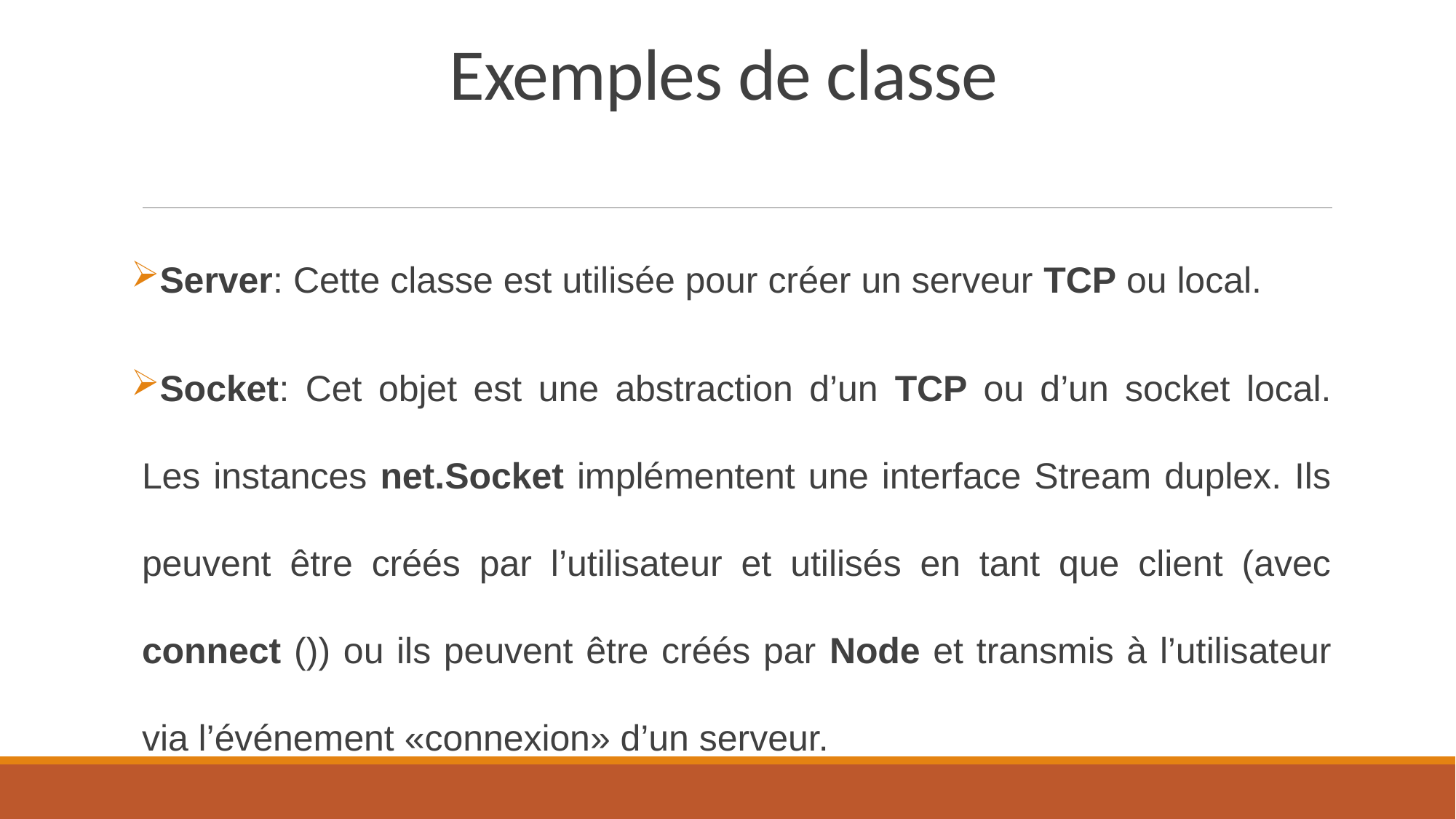

# Exemples de classe
Server: Cette classe est utilisée pour créer un serveur TCP ou local.
Socket: Cet objet est une abstraction d’un TCP ou d’un socket local. Les instances net.Socket implémentent une interface Stream duplex. Ils peuvent être créés par l’utilisateur et utilisés en tant que client (avec connect ()) ou ils peuvent être créés par Node et transmis à l’utilisateur via l’événement «connexion» d’un serveur.